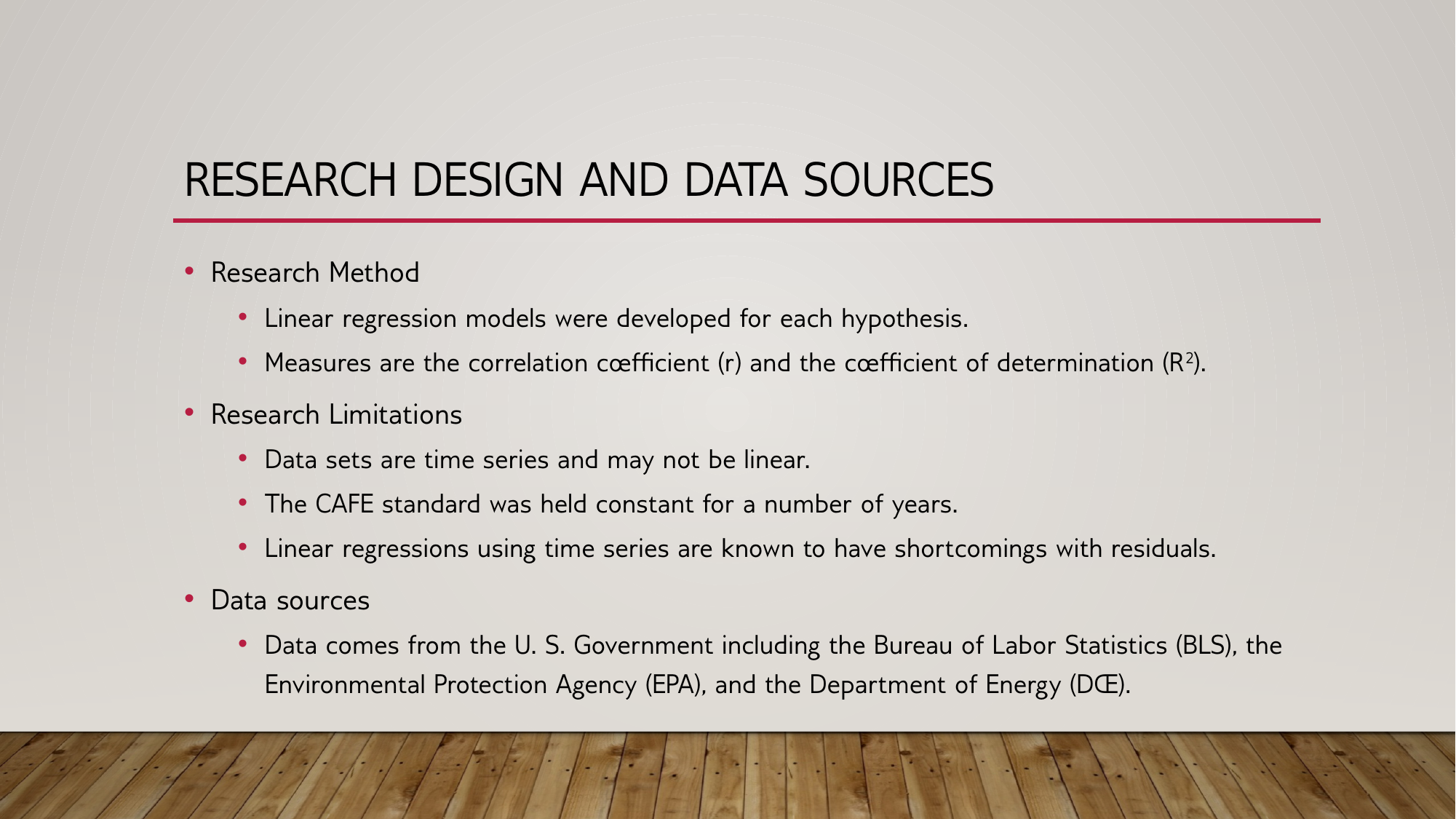

# research design and data sources
Research Method
Linear regression models were developed for each hypothesis.
Measures are the correlation coefficient (r) and the coefficient of determination (R2).
Research Limitations
Data sets are time series and may not be linear.
The CAFE standard was held constant for a number of years.
Linear regressions using time series are known to have shortcomings with residuals.
Data sources
Data comes from the U. S. Government including the Bureau of Labor Statistics (BLS), the Environmental Protection Agency (EPA), and the Department of Energy (DOE).